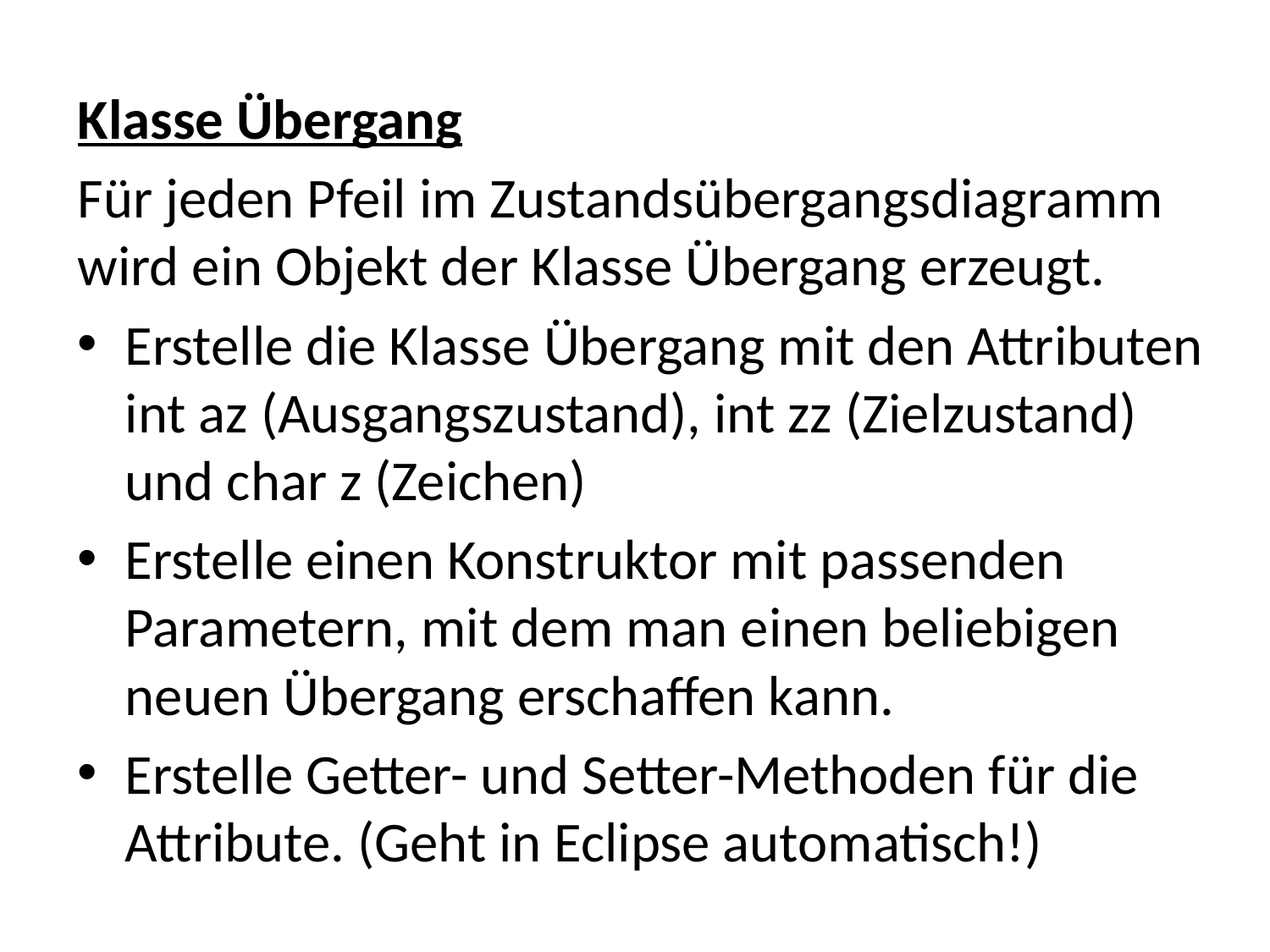

Klasse Übergang
Für jeden Pfeil im Zustandsübergangsdiagramm wird ein Objekt der Klasse Übergang erzeugt.
Erstelle die Klasse Übergang mit den Attributen int az (Ausgangszustand), int zz (Zielzustand) und char z (Zeichen)
Erstelle einen Konstruktor mit passenden Parametern, mit dem man einen beliebigen neuen Übergang erschaffen kann.
Erstelle Getter- und Setter-Methoden für die Attribute. (Geht in Eclipse automatisch!)